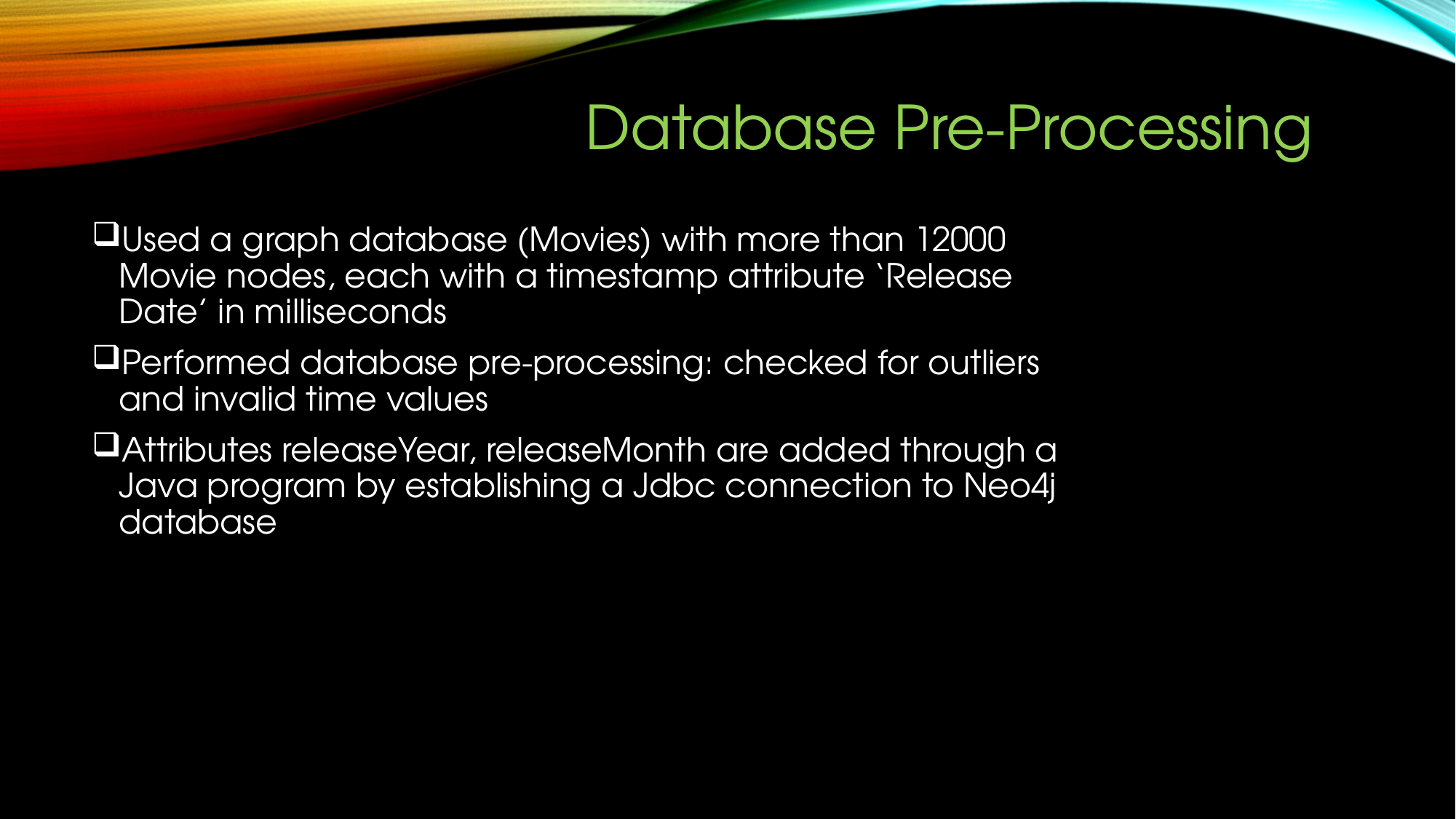

Database Pre-Processing

Used a graph database (Movies) with more than 12000 Movie nodes, each with a timestamp attribute ‘Release Date’ in milliseconds
Performed database pre-processing: checked for outliers and invalid time values
Attributes releaseYear, releaseMonth are added through a Java program by establishing a Jdbc connection to Neo4j database